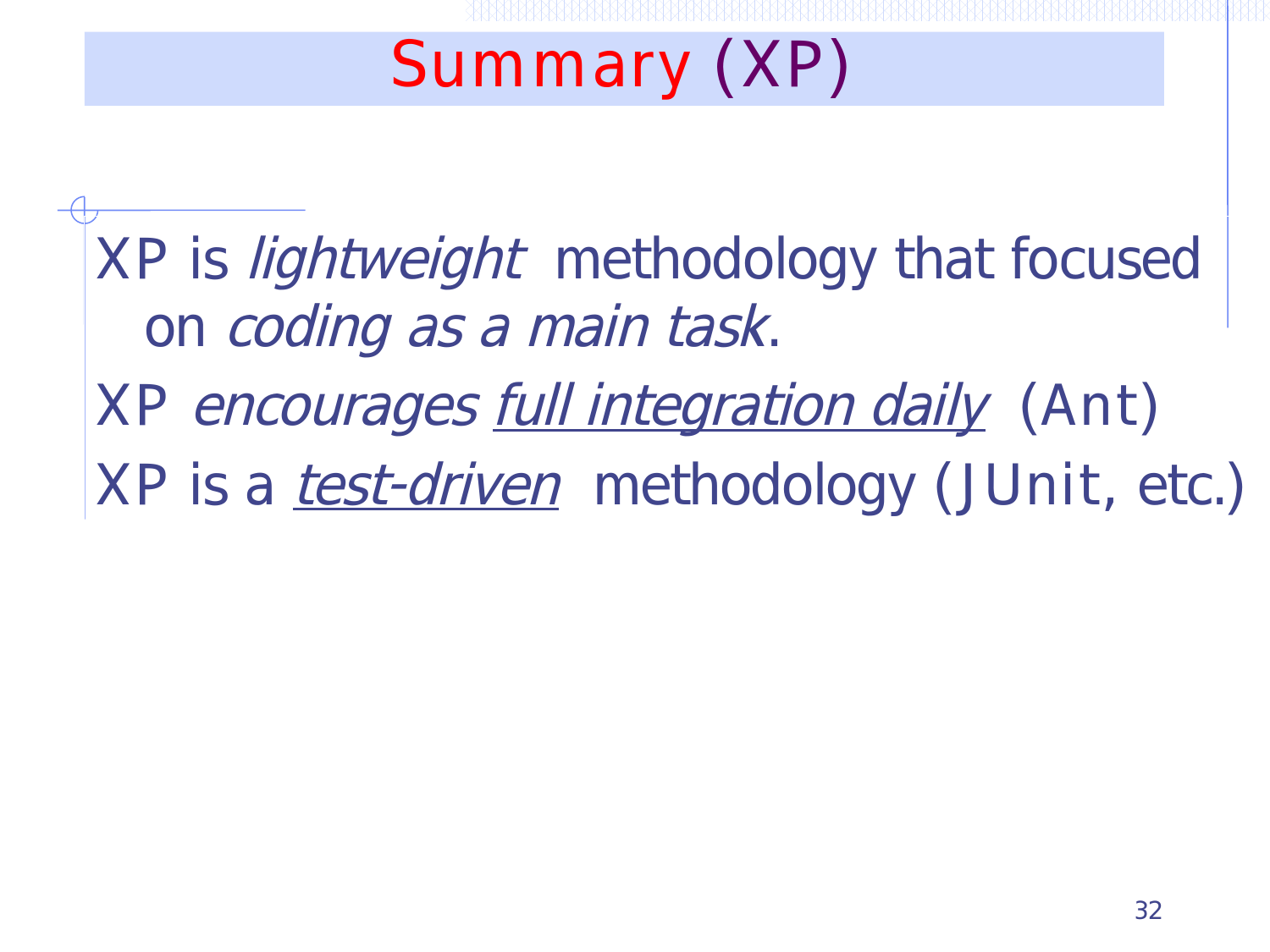

# Summary (XP)
XP is lightweight  methodology that focused on coding as a main task.
XP encourages full integration daily  (Ant)
XP is a test-driven  methodology (JUnit, etc.)
32